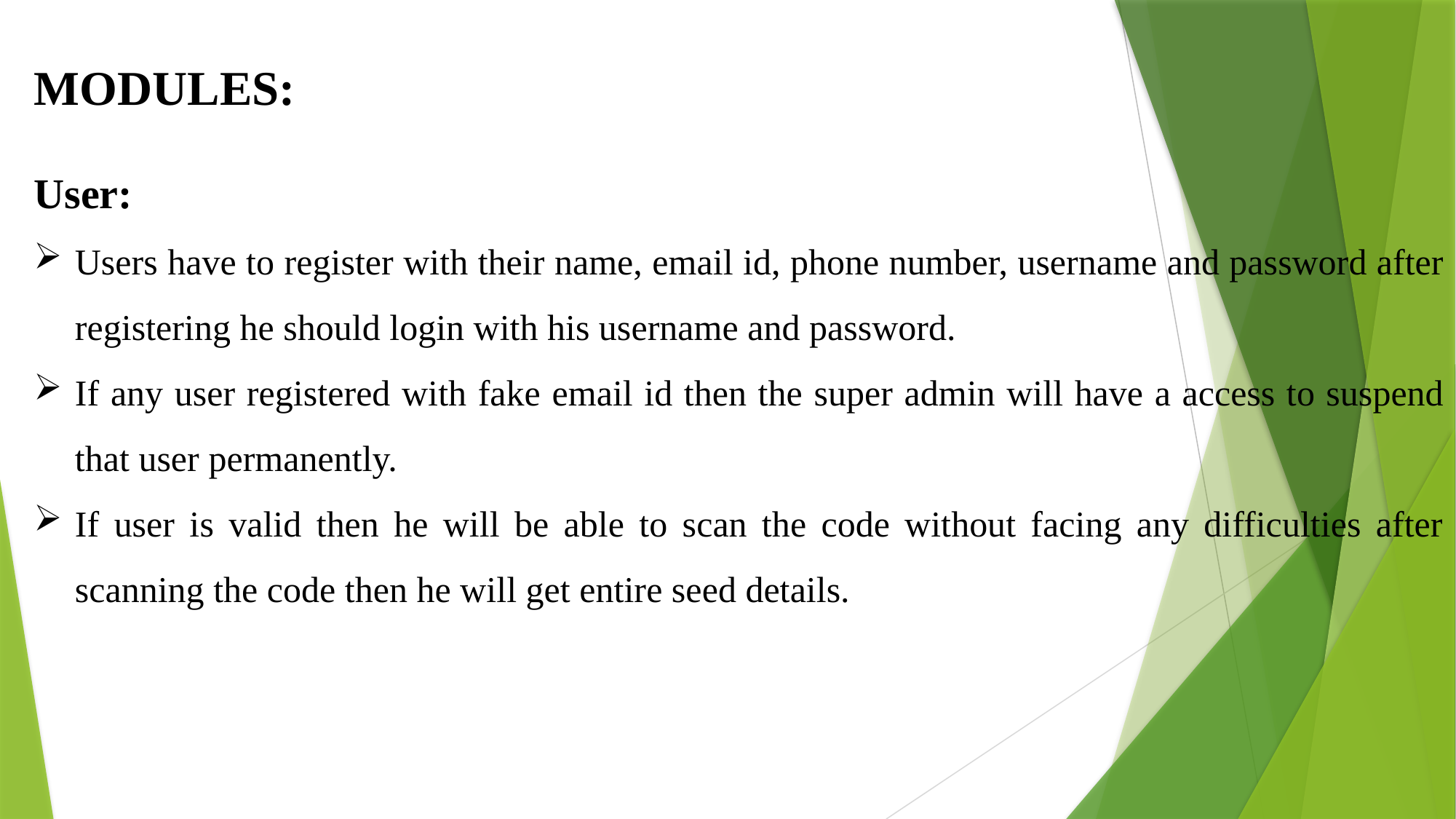

MODULES:

User:
Users have to register with their name, email id, phone number, username and password after registering he should login with his username and password.
If any user registered with fake email id then the super admin will have a access to suspend that user permanently.
If user is valid then he will be able to scan the code without facing any difficulties after scanning the code then he will get entire seed details.